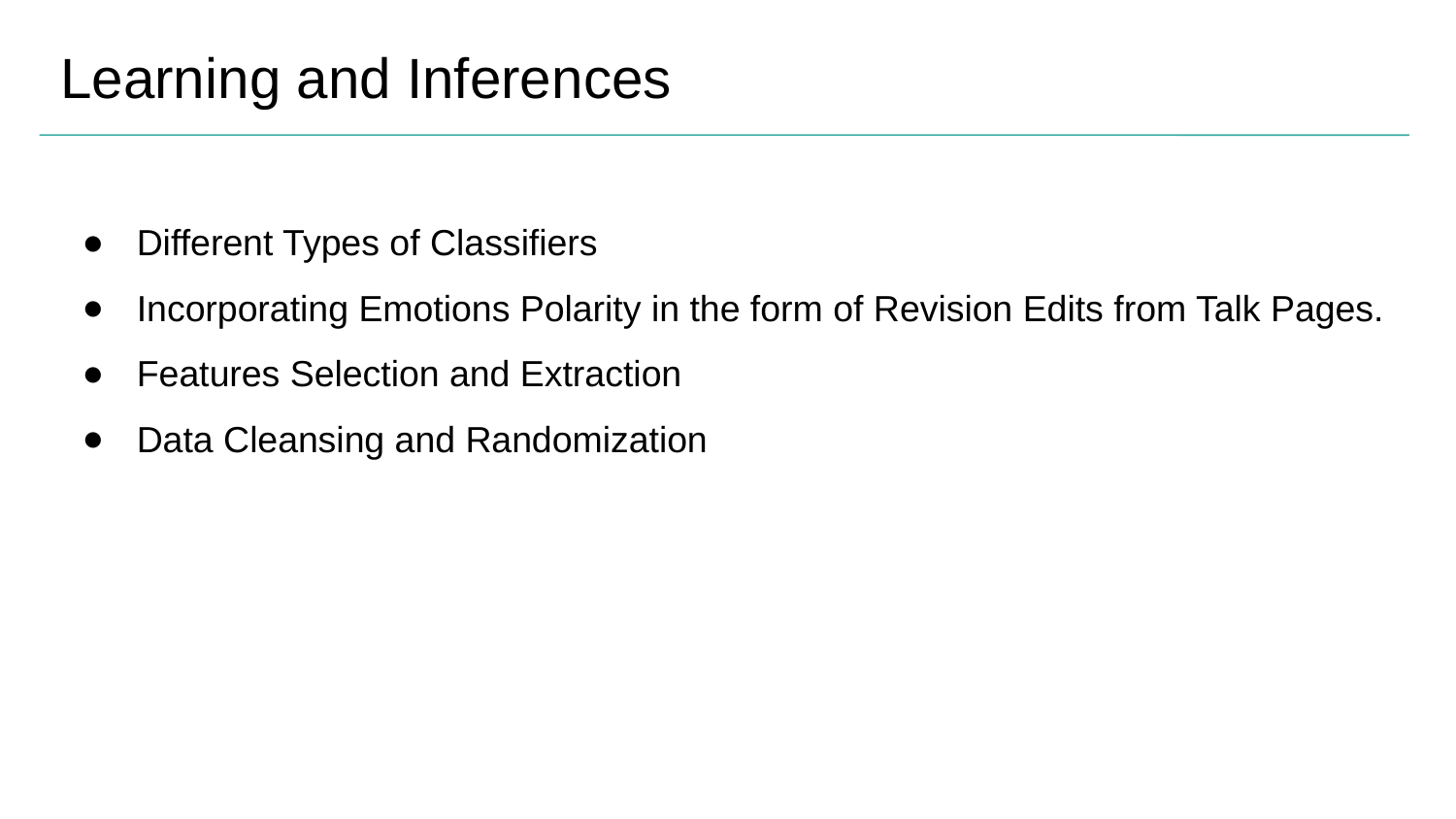

Learning and Inferences
Different Types of Classifiers
Incorporating Emotions Polarity in the form of Revision Edits from Talk Pages.
Features Selection and Extraction
Data Cleansing and Randomization